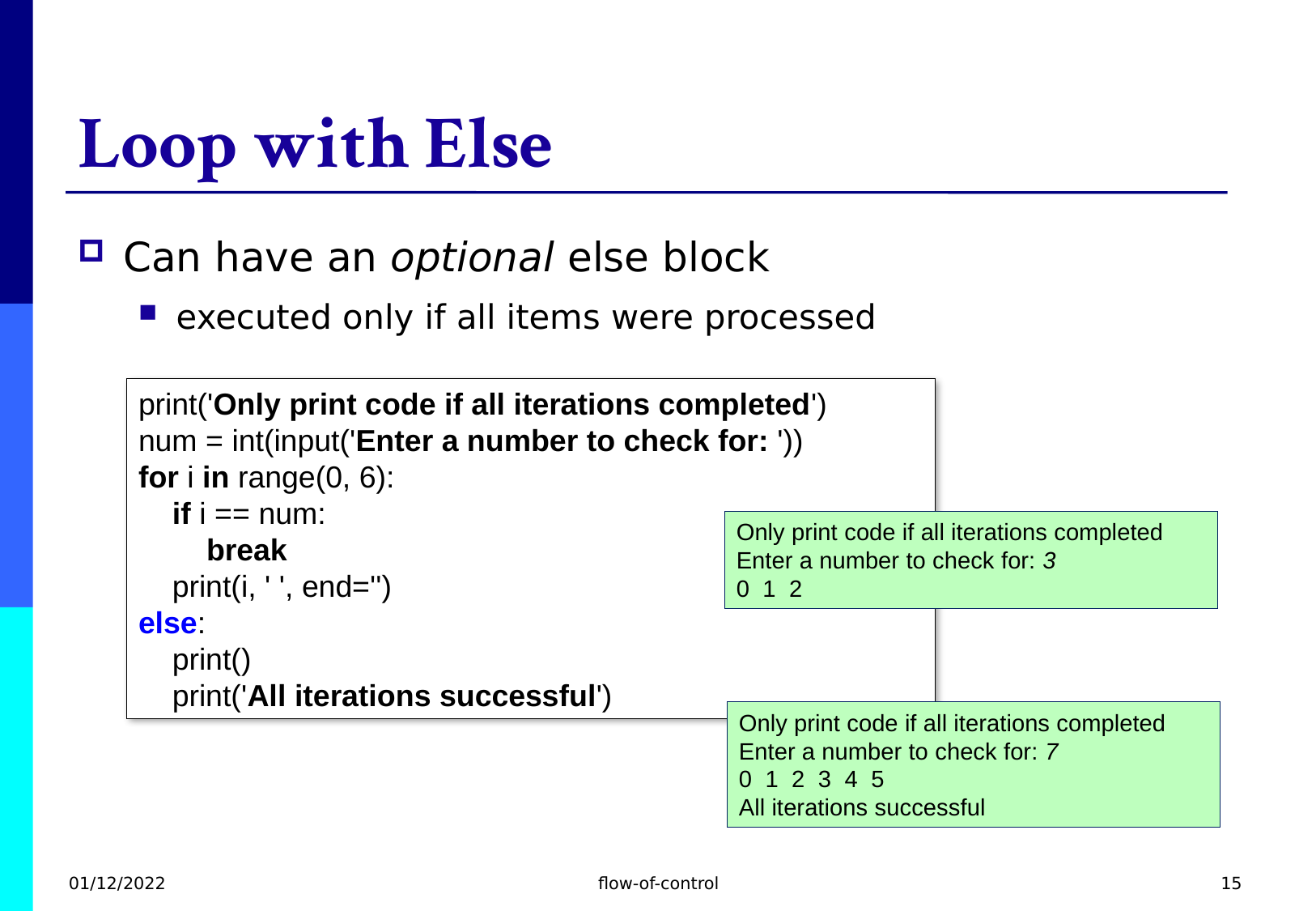

# Loop with Else
Can have an optional else block
executed only if all items were processed
print('Only print code if all iterations completed')
num = int(input('Enter a number to check for: '))
for i in range(0, 6):
    if i == num:
        break
    print(i, ' ', end='')
else:
    print()
    print('All iterations successful')
Only print code if all iterations completed
Enter a number to check for: 3
0  1  2
Only print code if all iterations completed
Enter a number to check for: 7
0  1  2  3  4  5
All iterations successful
01/12/2022
flow-of-control
15